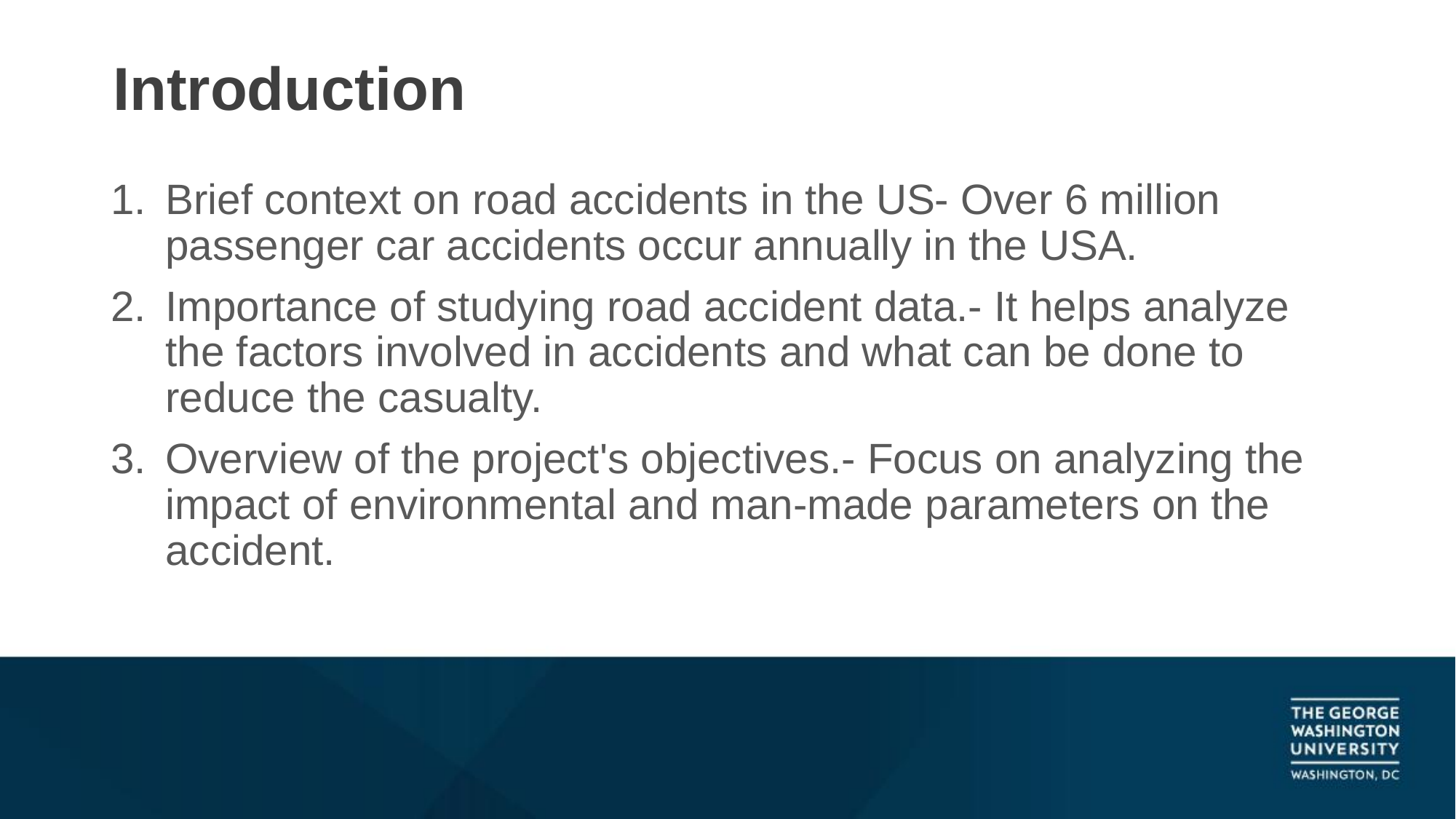

# Introduction
Brief context on road accidents in the US- Over 6 million passenger car accidents occur annually in the USA.
Importance of studying road accident data.- It helps analyze the factors involved in accidents and what can be done to reduce the casualty.
Overview of the project's objectives.- Focus on analyzing the impact of environmental and man-made parameters on the accident.